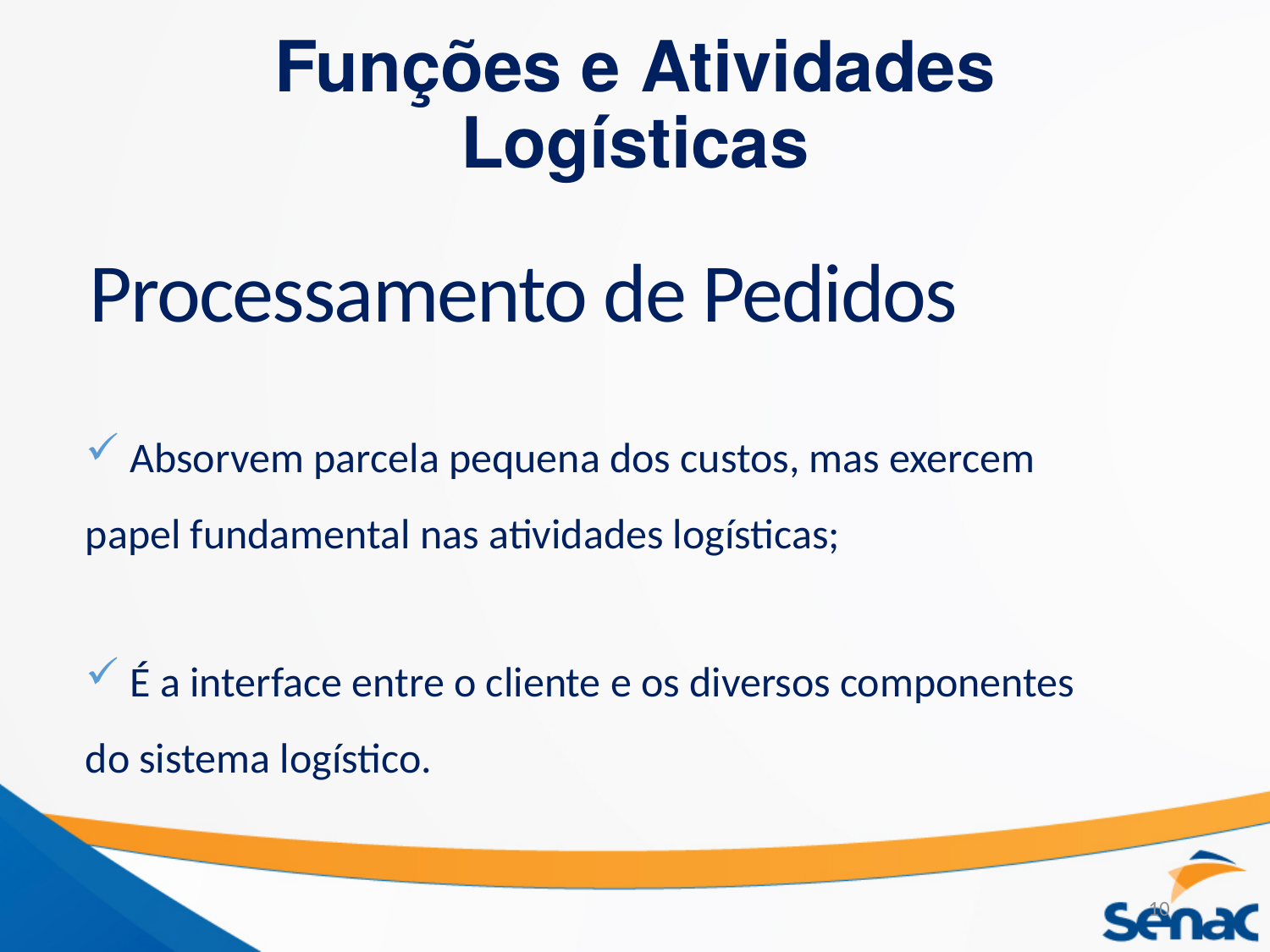

# Funções e Atividades Logísticas
Processamento de Pedidos
 Absorvem parcela pequena dos custos, mas exercem papel fundamental nas atividades logísticas;
 É a interface entre o cliente e os diversos componentes do sistema logístico.
10